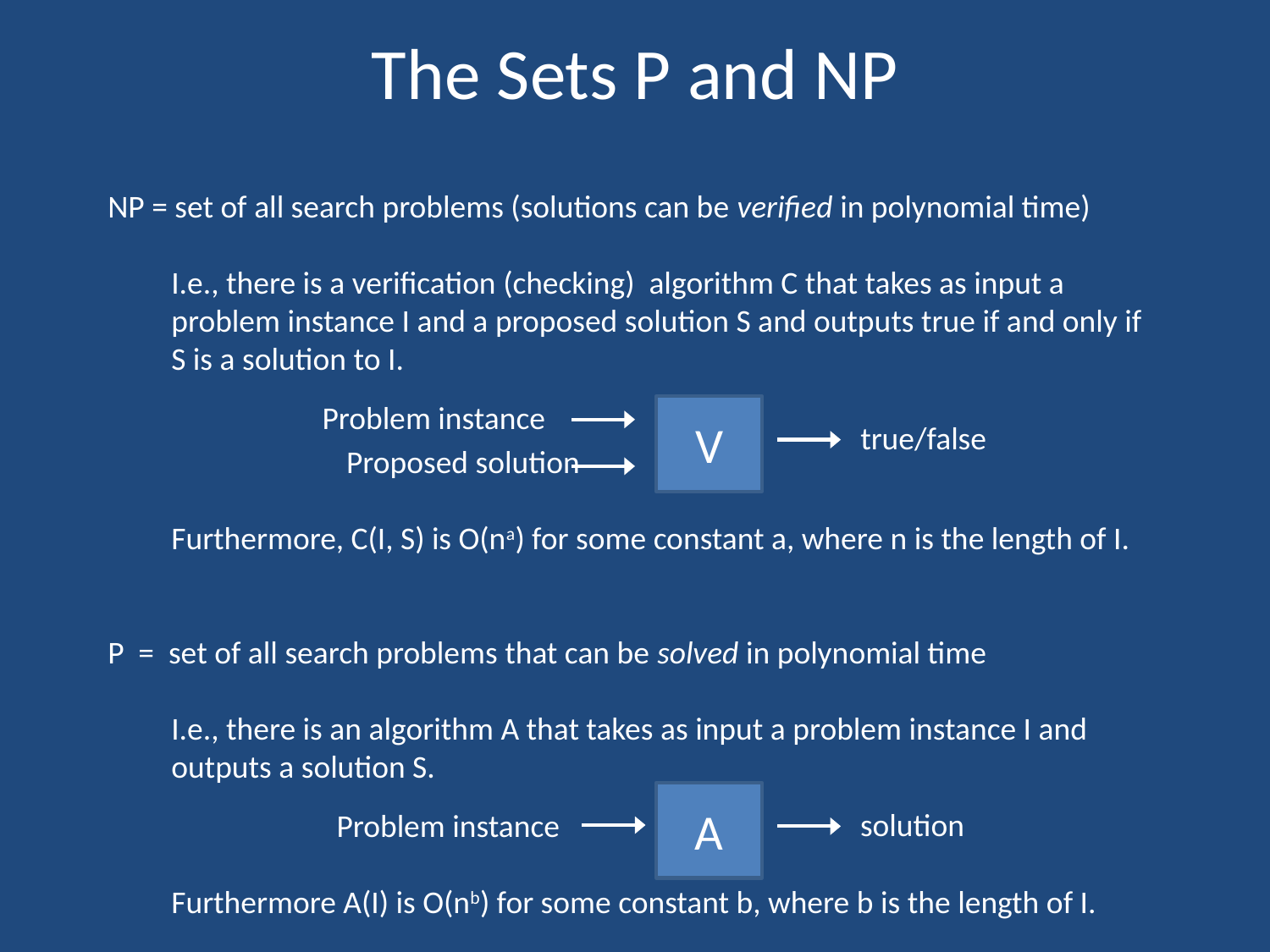

# The Sets P and NP
NP = set of all search problems (solutions can be verified in polynomial time)

I.e., there is a verification (checking)  algorithm C that takes as input a problem instance I and a proposed solution S and outputs true if and only if S is a solution to I.

                     Problem instance
                                                                                                                                          Proposed solution

Furthermore, C(I, S) is O(na) for some constant a, where n is the length of I.

P  =  set of all search problems that can be solved in polynomial time

I.e., there is an algorithm A that takes as input a problem instance I and outputs a solution S.

                       Problem instance
Furthermore A(I) is O(nb) for some constant b, where b is the length of I.

V
true/false
A
solution